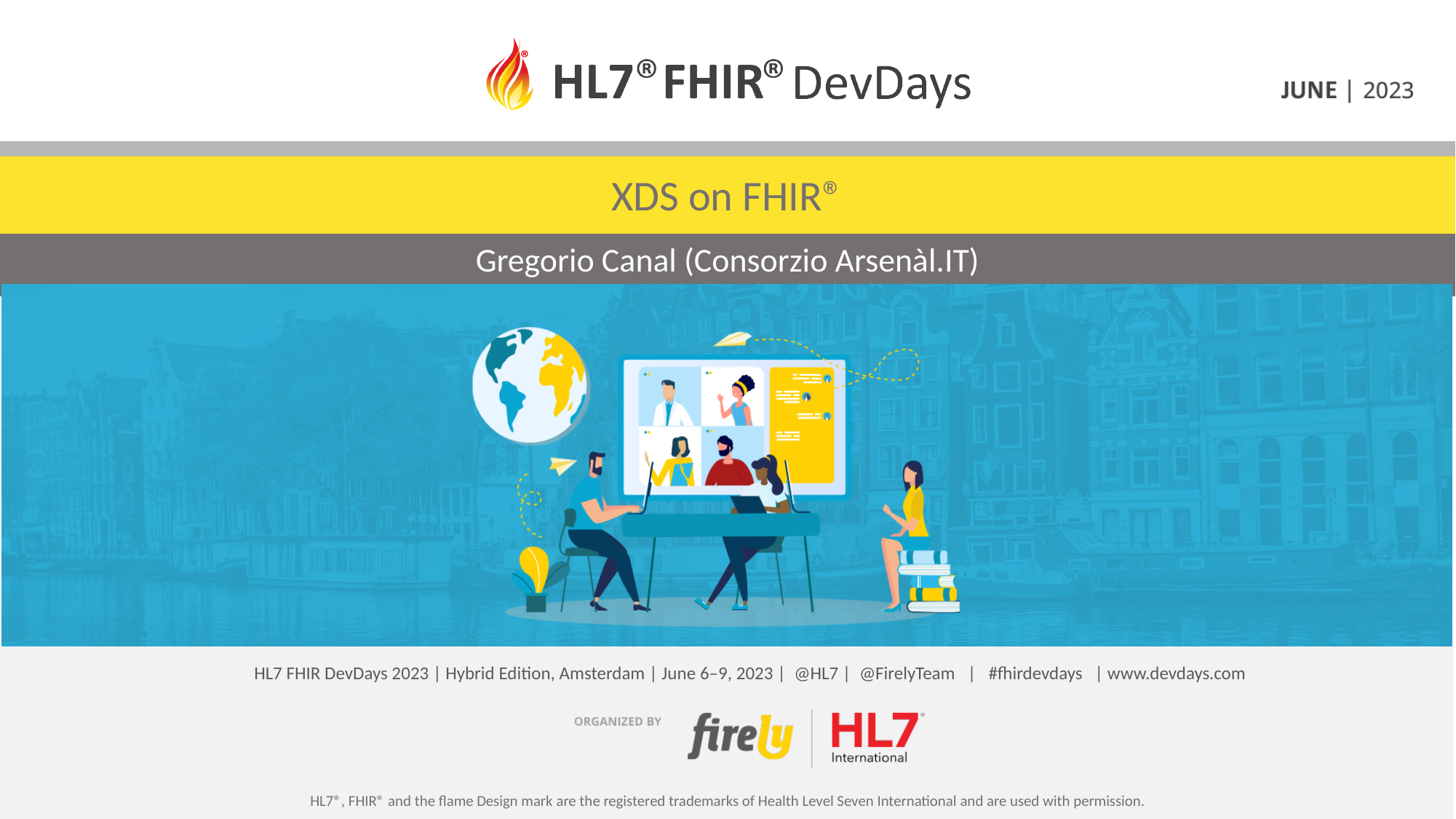

XDS on FHIR®

# Gregorio Canal (Consorzio Arsenàl.IT)